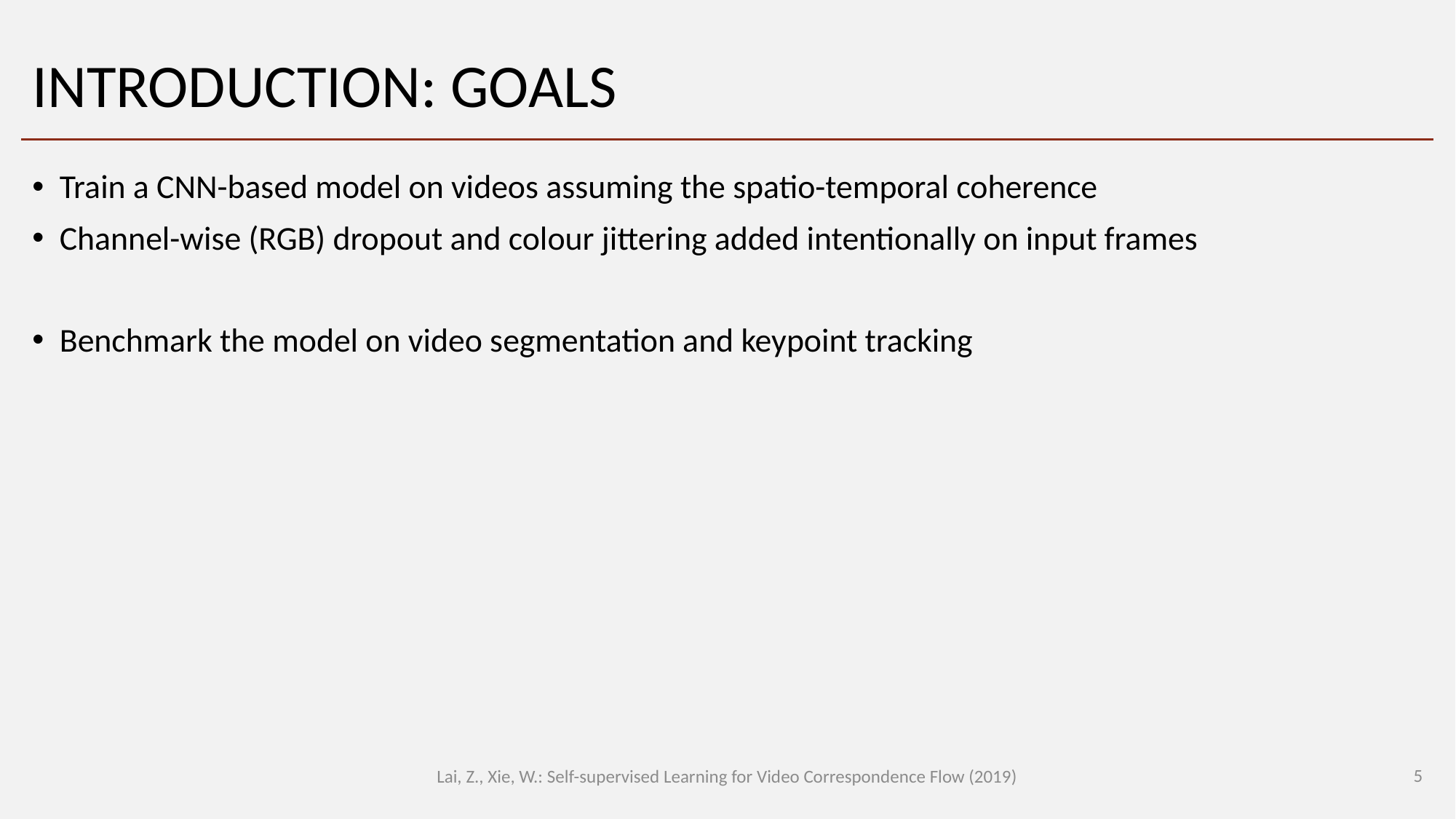

# Introduction: Goals
Train a CNN-based model on videos assuming the spatio-temporal coherence
Channel-wise (RGB) dropout and colour jittering added intentionally on input frames

Benchmark the model on video segmentation and keypoint tracking
5
Lai, Z., Xie, W.: Self-supervised Learning for Video Correspondence Flow (2019)